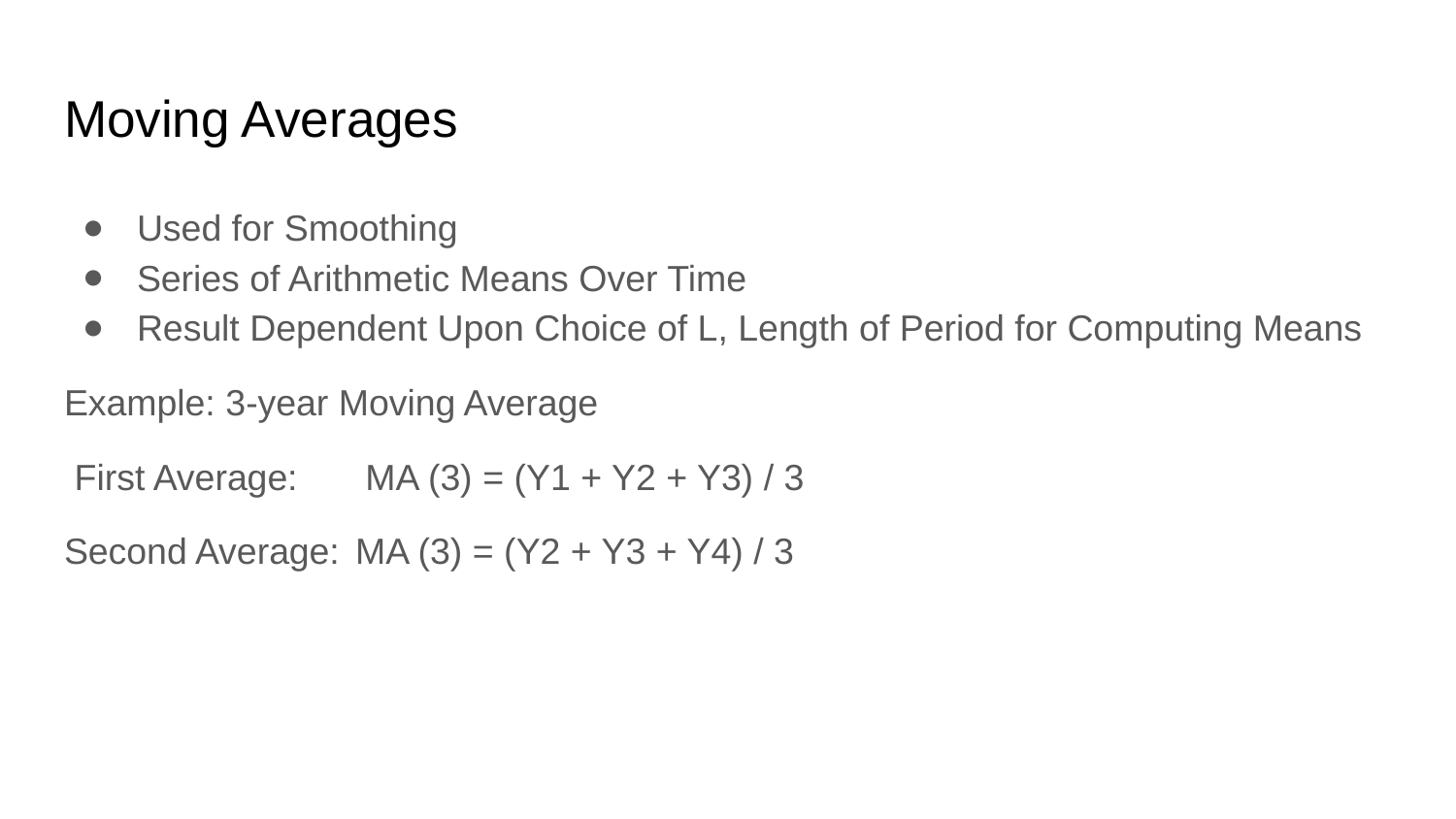

# Moving Averages
Used for Smoothing
Series of Arithmetic Means Over Time
Result Dependent Upon Choice of L, Length of Period for Computing Means
Example: 3-year Moving Average
 First Average:	 MA (3) = (Y1 + Y2 + Y3) / 3
Second Average:	MA (3) = (Y2 + Y3 + Y4) / 3